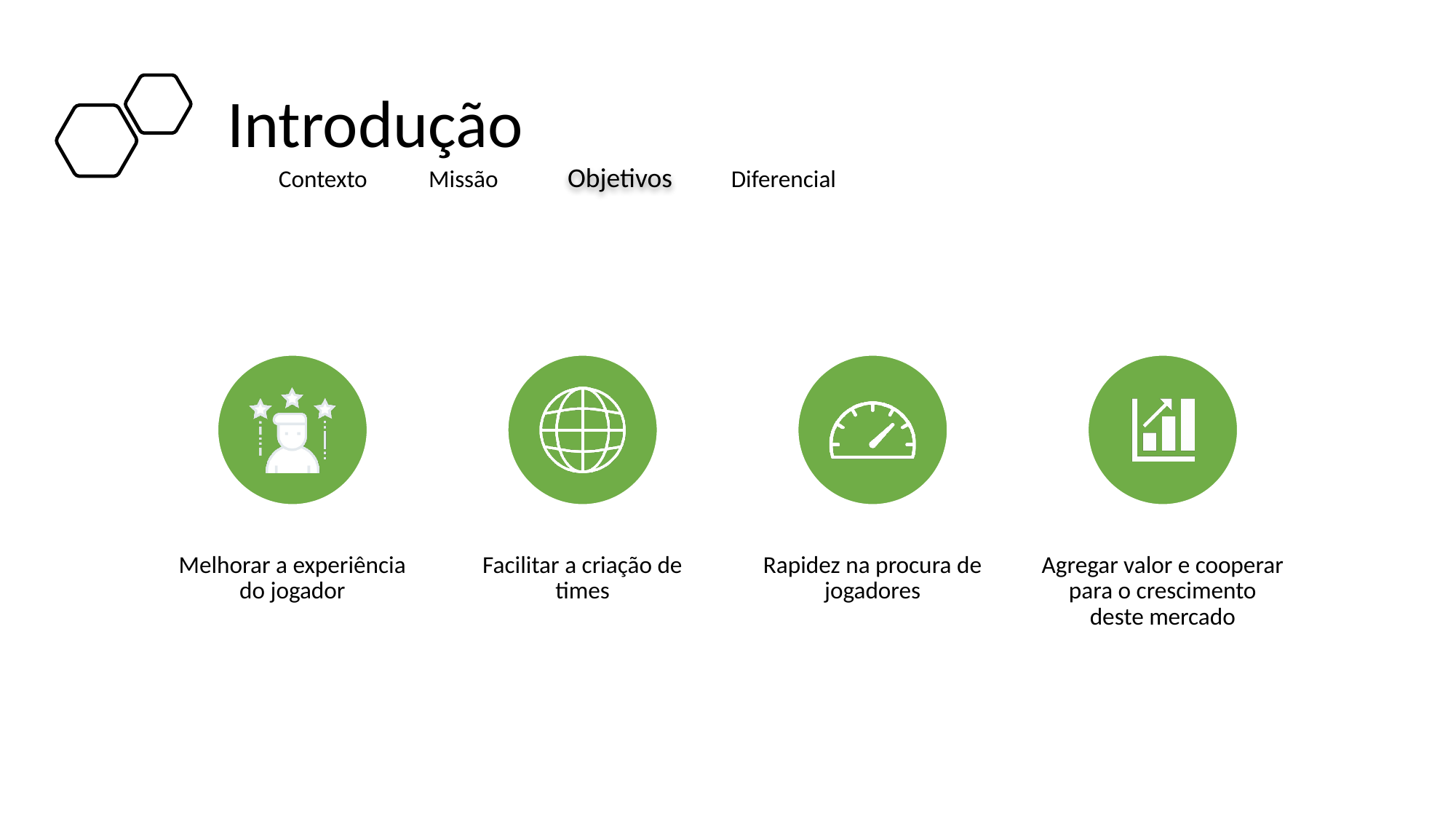

# Introdução

Objetivos
Contexto
Missão
Diferencial
Melhorar a experiência do jogador
Facilitar a criação de times
Rapidez na procura de jogadores
Agregar valor e cooperar para o crescimento deste mercado